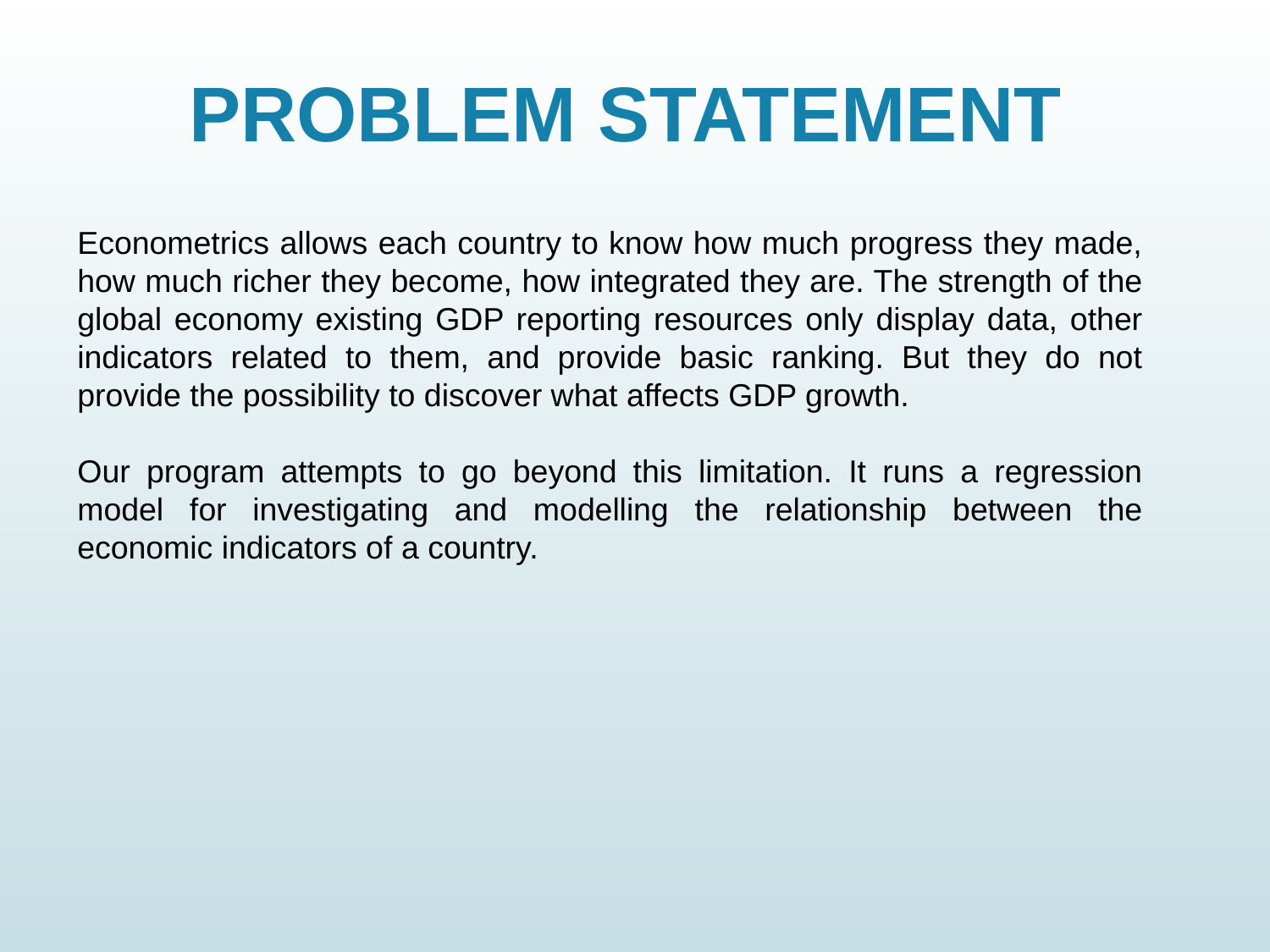

# PROBLEM STATEMENT
Econometrics allows each country to know how much progress they made, how much richer they become, how integrated they are. The strength of the global economy existing GDP reporting resources only display data, other indicators related to them, and provide basic ranking. But they do not provide the possibility to discover what affects GDP growth.

Our program attempts to go beyond this limitation. It runs a regression model for investigating and modelling the relationship between the economic indicators of a country.